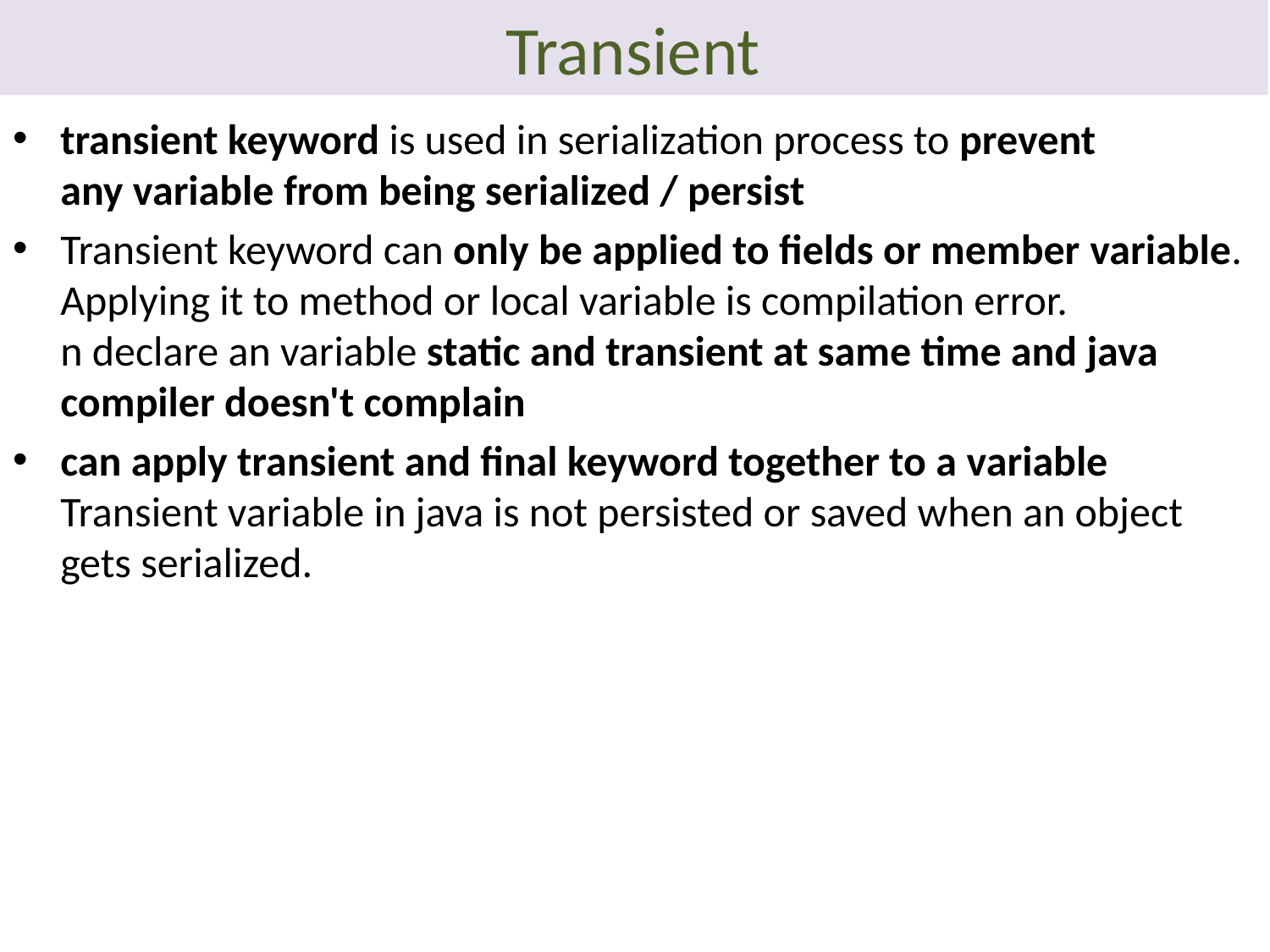

# Transient
transient keyword is used in serialization process to prevent any variable from being serialized / persist
Transient keyword can only be applied to fields or member variable. Applying it to method or local variable is compilation error.
n declare an variable static and transient at same time and java compiler doesn't complain
can apply transient and final keyword together to a variable
Transient variable in java is not persisted or saved when an object gets serialized.